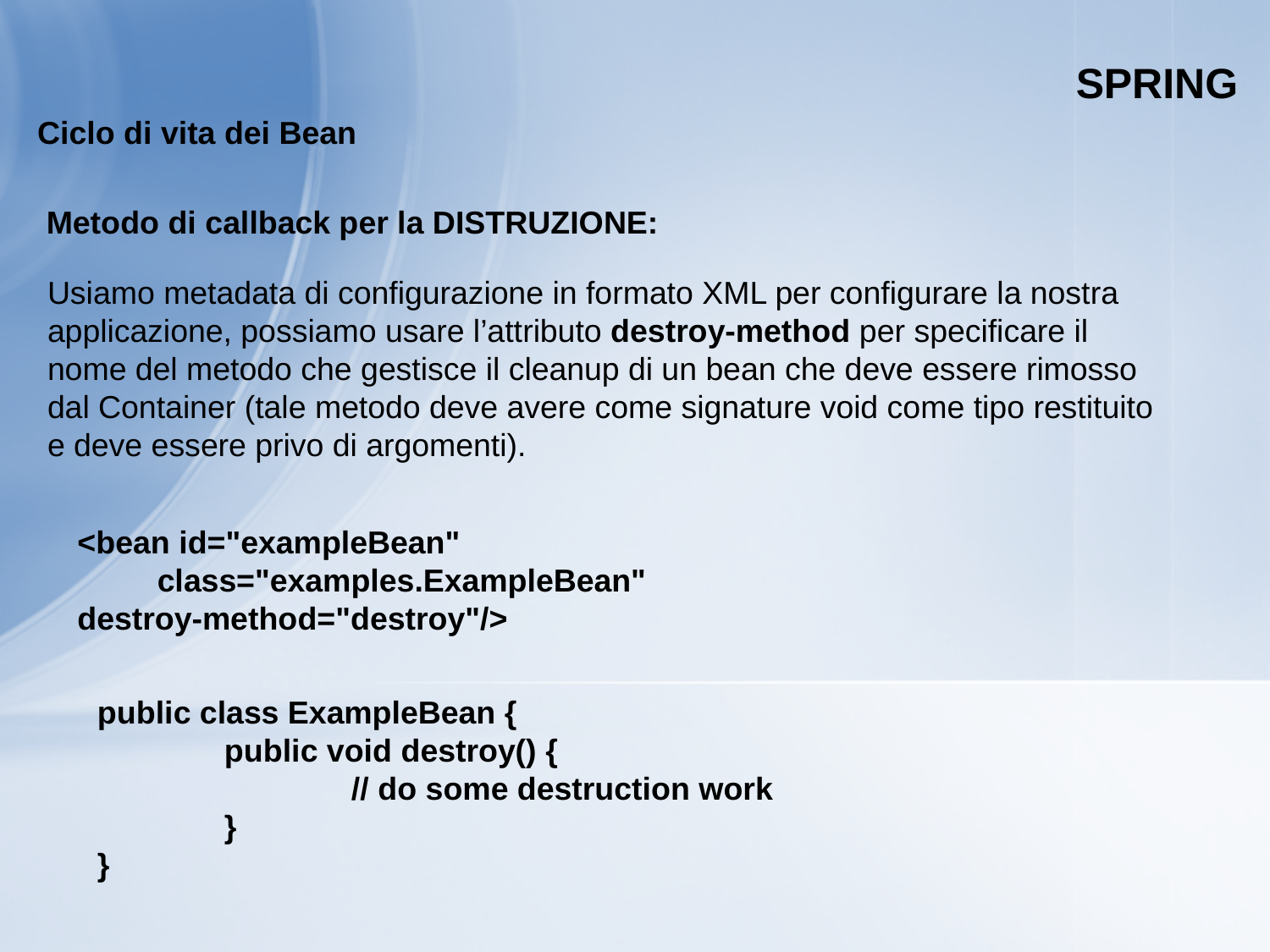

SPRING
Ciclo di vita dei Bean

 Metodo di callback per la DISTRUZIONE:
Usiamo metadata di configurazione in formato XML per configurare la nostra applicazione, possiamo usare l’attributo destroy-method per specificare il nome del metodo che gestisce il cleanup di un bean che deve essere rimosso dal Container (tale metodo deve avere come signature void come tipo restituito e deve essere privo di argomenti).
<bean id="exampleBean"
         class="examples.ExampleBean" destroy-method="destroy"/>
public class ExampleBean {
	public void destroy() {
		// do some destruction work
	}
}